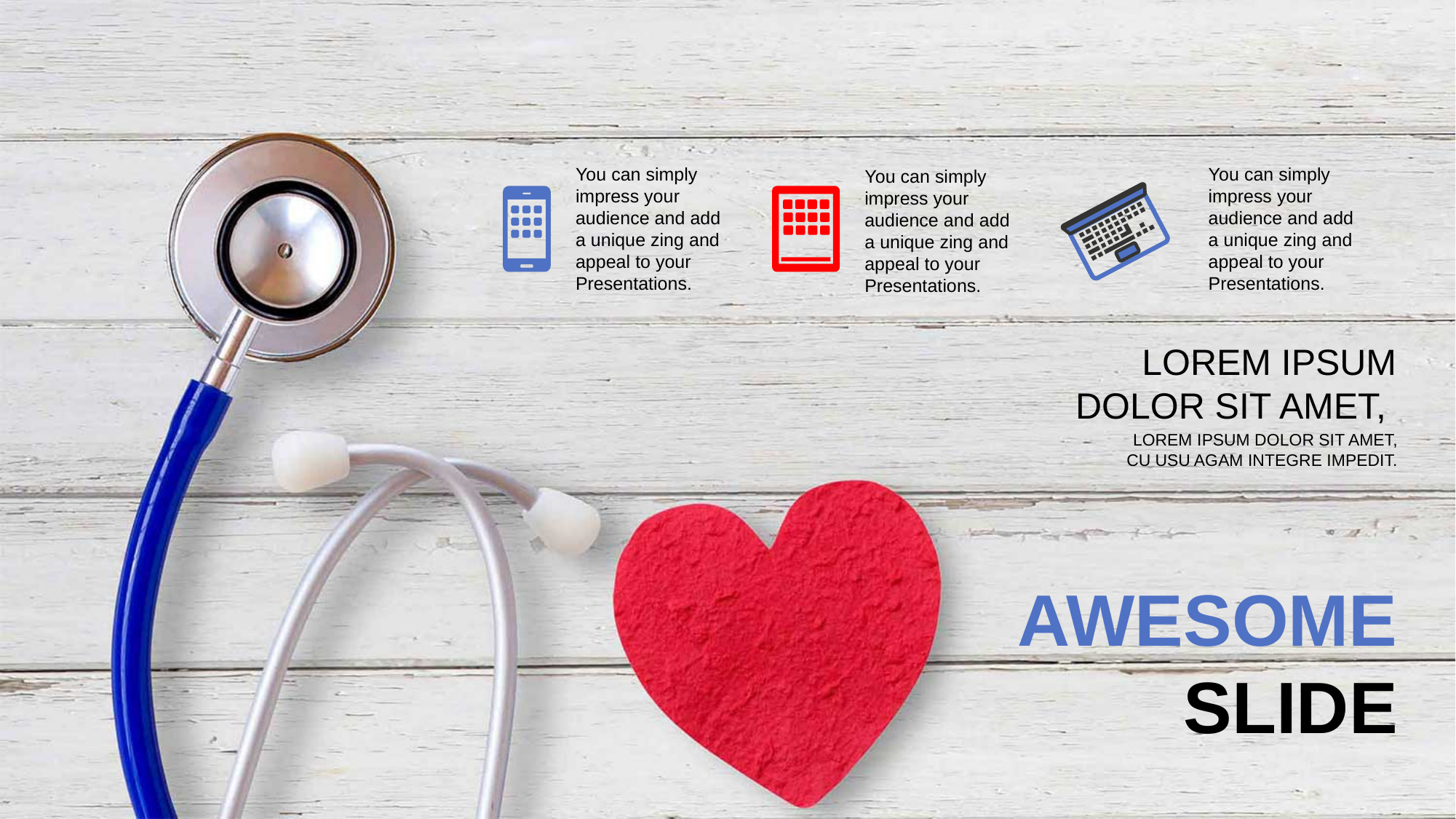

You can simply impress your audience and add a unique zing and appeal to your Presentations.
You can simply impress your audience and add a unique zing and appeal to your Presentations.
You can simply impress your audience and add a unique zing and appeal to your Presentations.

LOREM IPSUM
DOLOR SIT AMET,
LOREM IPSUM DOLOR SIT AMET,
CU USU AGAM INTEGRE IMPEDIT.
AWESOME
SLIDE